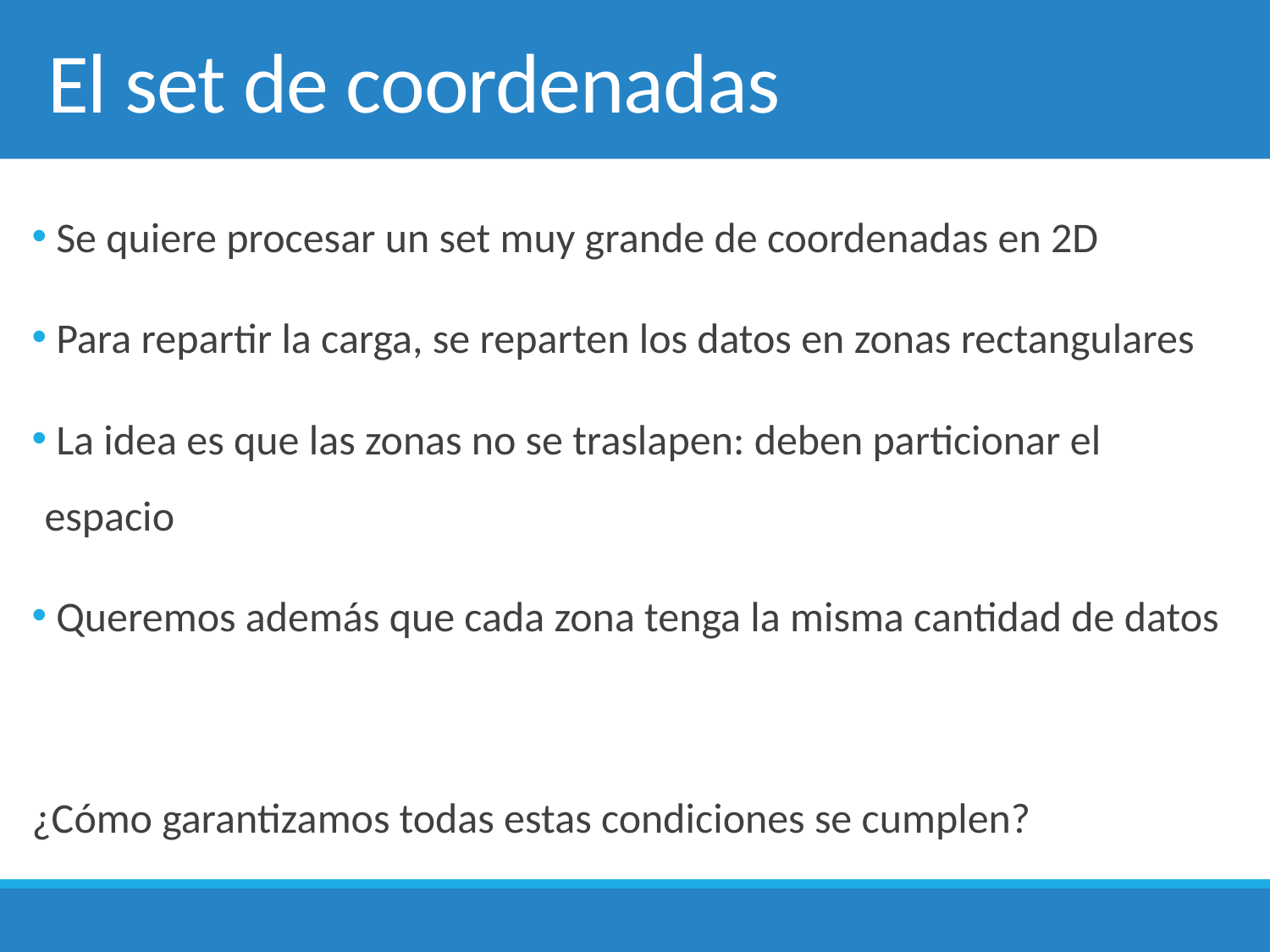

# El set de coordenadas
 Se quiere procesar un set muy grande de coordenadas en 2D
 Para repartir la carga, se reparten los datos en zonas rectangulares
 La idea es que las zonas no se traslapen: deben particionar el espacio
 Queremos además que cada zona tenga la misma cantidad de datos

¿Cómo garantizamos todas estas condiciones se cumplen?